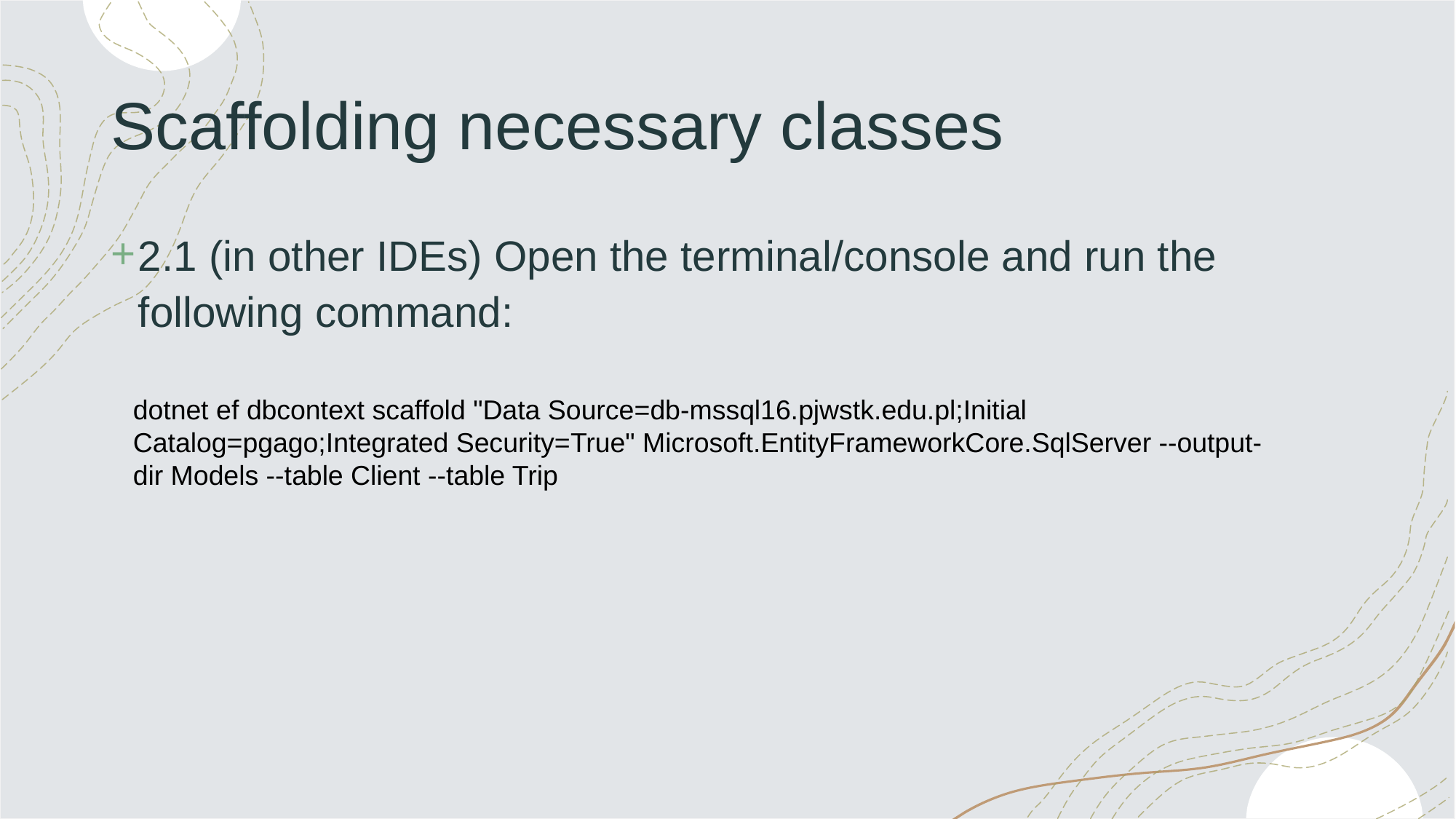

# Scaffolding necessary classes
2.1 (in other IDEs) Open the terminal/console and run the following command:
dotnet ef dbcontext scaffold "Data Source=db-mssql16.pjwstk.edu.pl;Initial Catalog=pgago;Integrated Security=True" Microsoft.EntityFrameworkCore.SqlServer --output-dir Models --table Client --table Trip